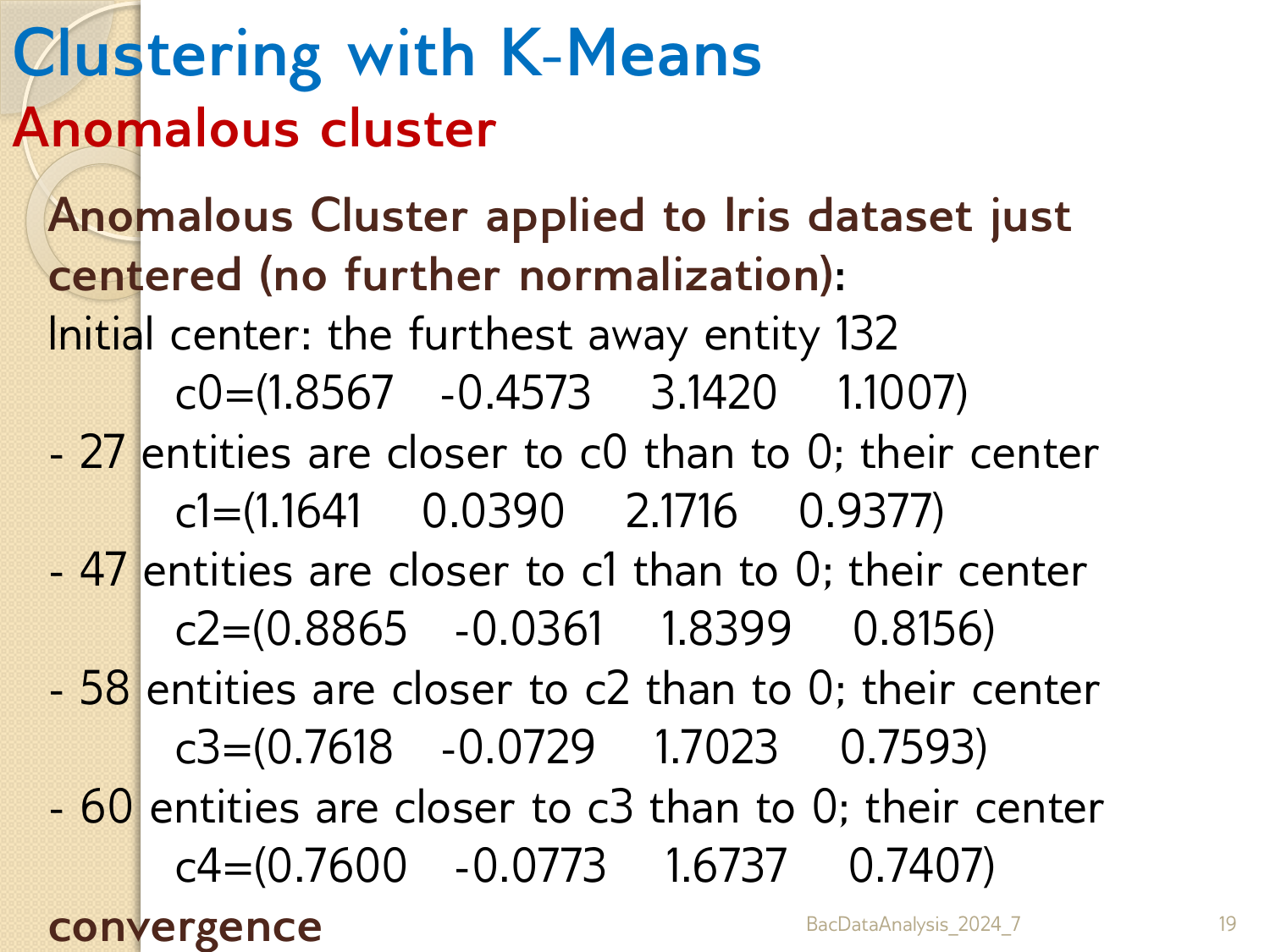

# Clustering with K-Means Anomalous cluster

Anomalous Cluster applied to Iris dataset just centered (no further normalization):
Initial center: the furthest away entity 132
	c0=(1.8567   -0.4573    3.1420    1.1007)
- 27 entities are closer to c0 than to 0; their center
	c1=(1.1641    0.0390    2.1716    0.9377)
- 47 entities are closer to c1 than to 0; their center
	c2=(0.8865   -0.0361    1.8399    0.8156)
- 58 entities are closer to c2 than to 0; their center
	c3=(0.7618   -0.0729    1.7023    0.7593)
- 60 entities are closer to c3 than to 0; their center
	c4=(0.7600   -0.0773    1.6737    0.7407)     convergence
BacDataAnalysis_2024_7
19